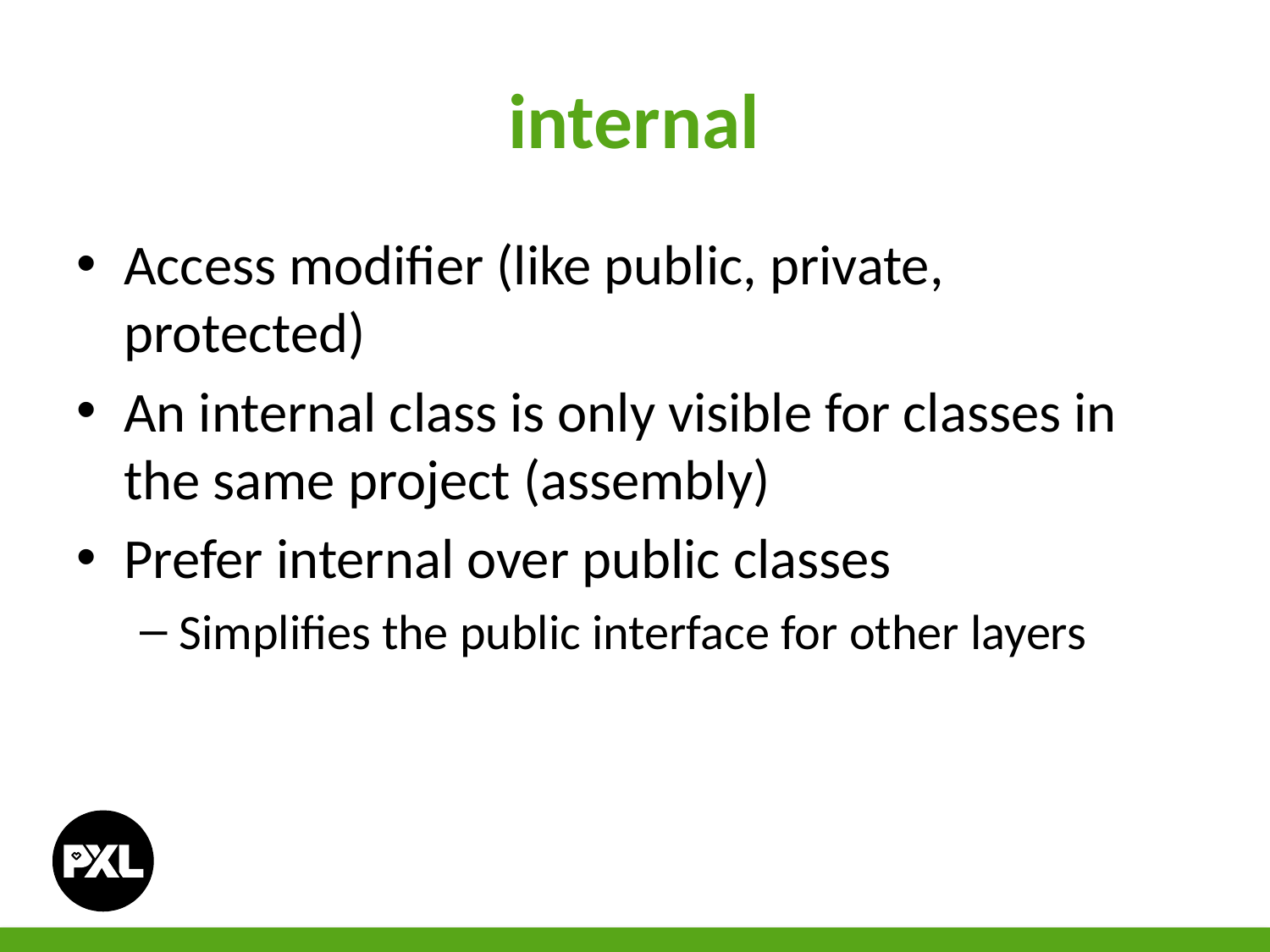

# internal
Access modifier (like public, private, protected)
An internal class is only visible for classes in the same project (assembly)
Prefer internal over public classes
Simplifies the public interface for other layers